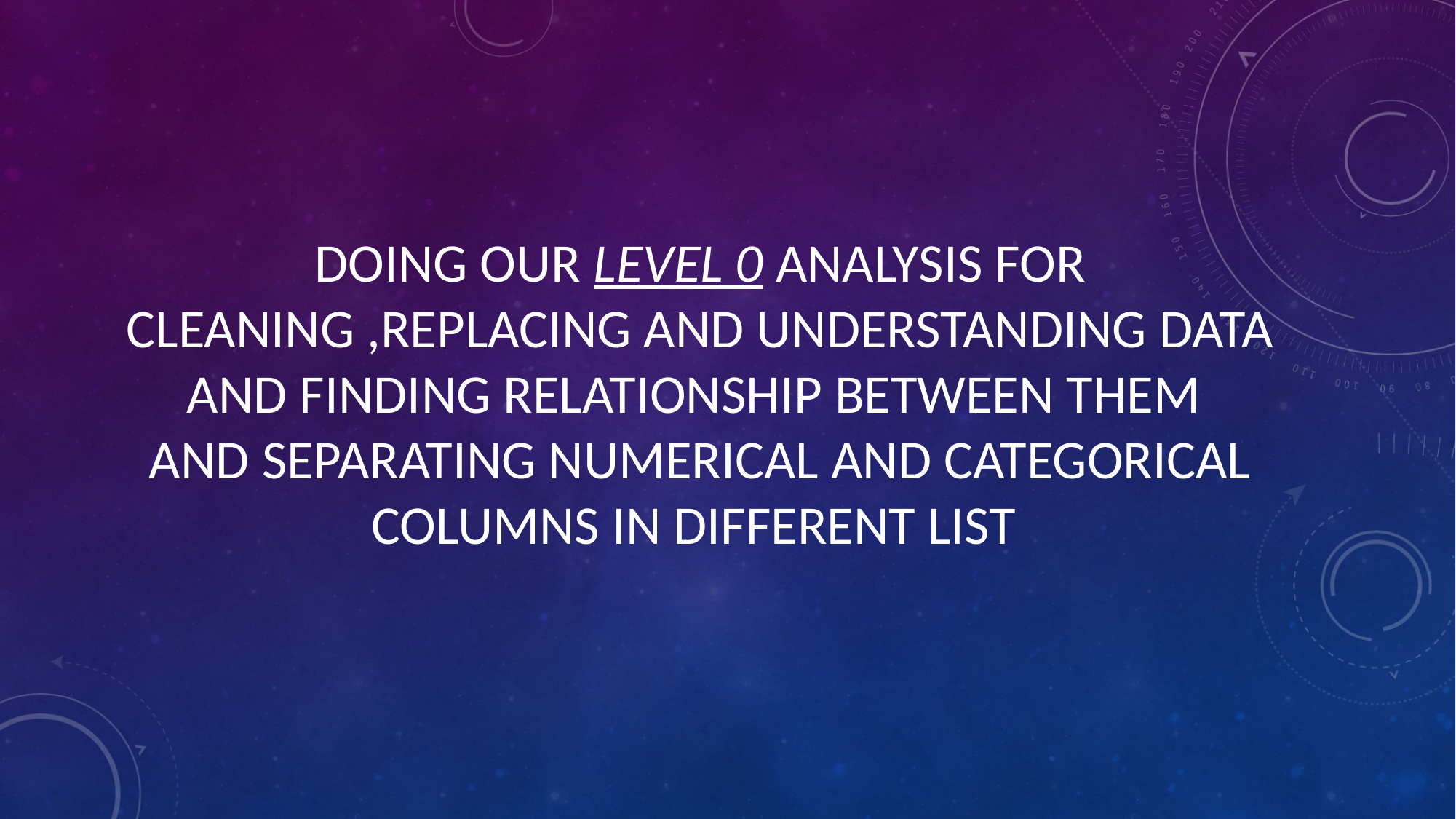

# Doing our Level 0 analysis for cleaning ,replacing and understanding data and finding relationship between them and separating Numerical and categorical columns in different list